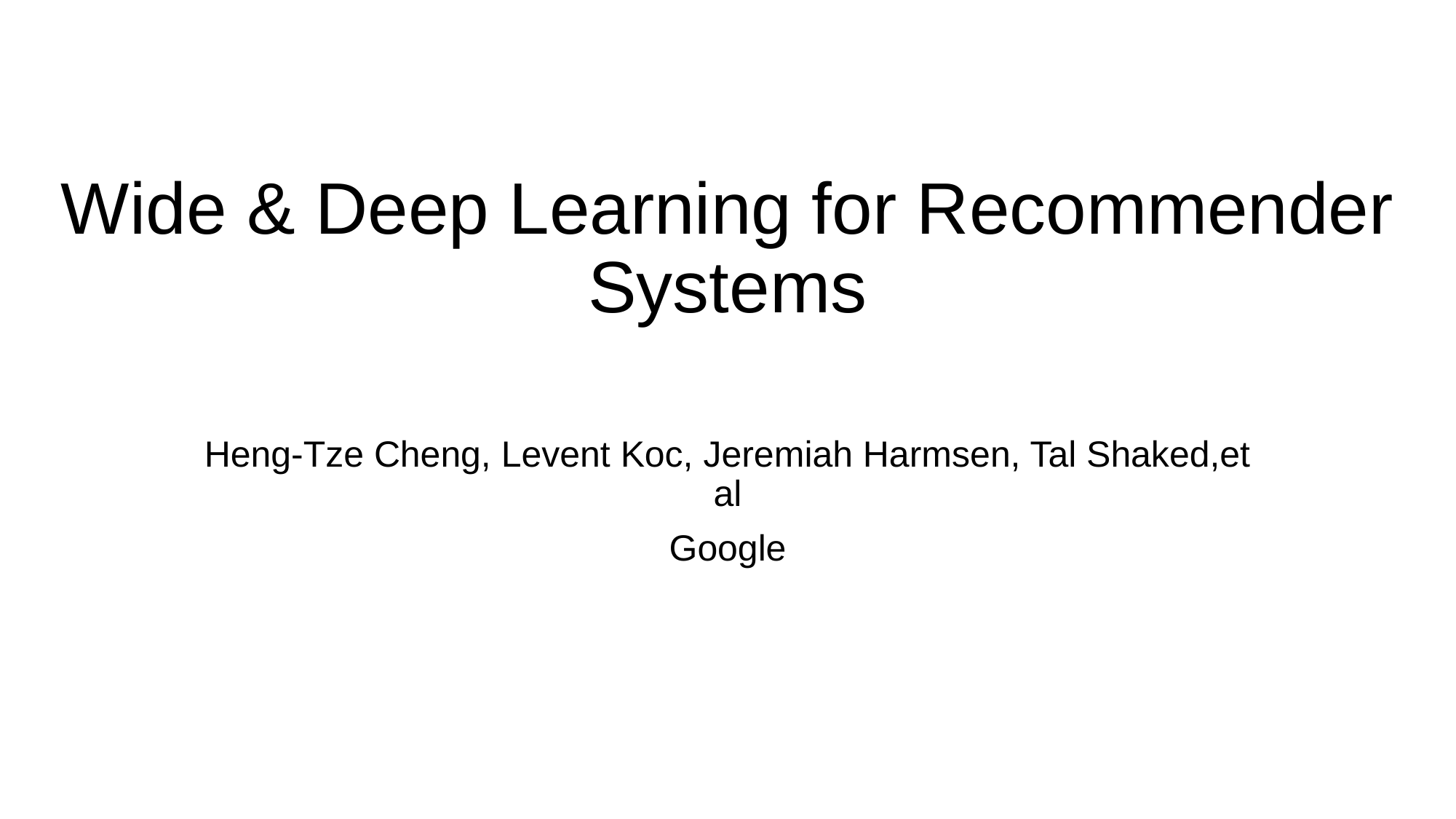

# Wide & Deep Learning for Recommender Systems
Heng-Tze Cheng, Levent Koc, Jeremiah Harmsen, Tal Shaked,et al
Google